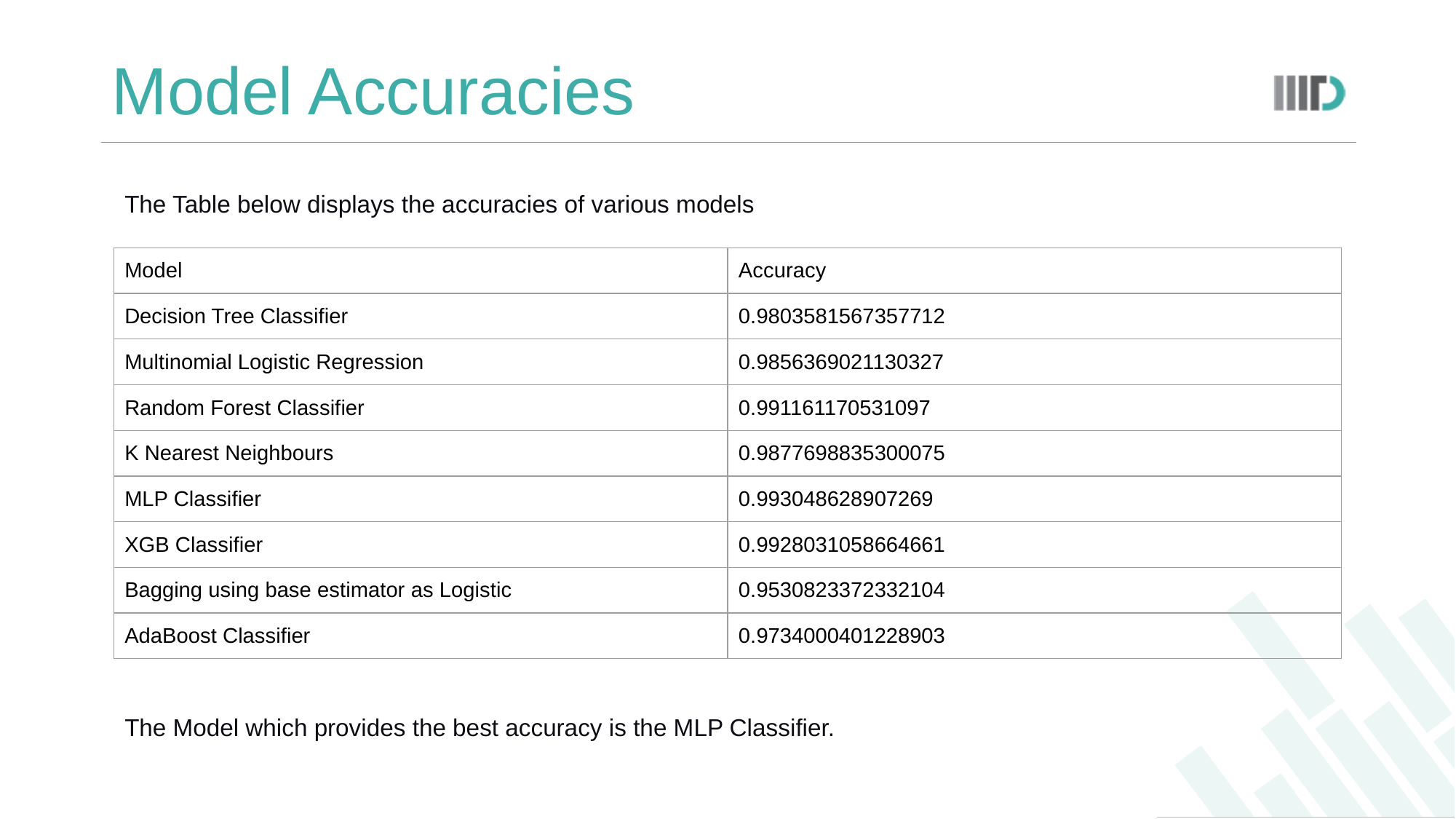

# Model Accuracies
The Table below displays the accuracies of various models
| Model | Accuracy |
| --- | --- |
| Decision Tree Classifier | 0.9803581567357712 |
| Multinomial Logistic Regression | 0.9856369021130327 |
| Random Forest Classifier | 0.991161170531097 |
| K Nearest Neighbours | 0.9877698835300075 |
| MLP Classifier | 0.993048628907269 |
| XGB Classifier | 0.9928031058664661 |
| Bagging using base estimator as Logistic | 0.9530823372332104 |
| AdaBoost Classifier | 0.9734000401228903 |
The Model which provides the best accuracy is the MLP Classifier.